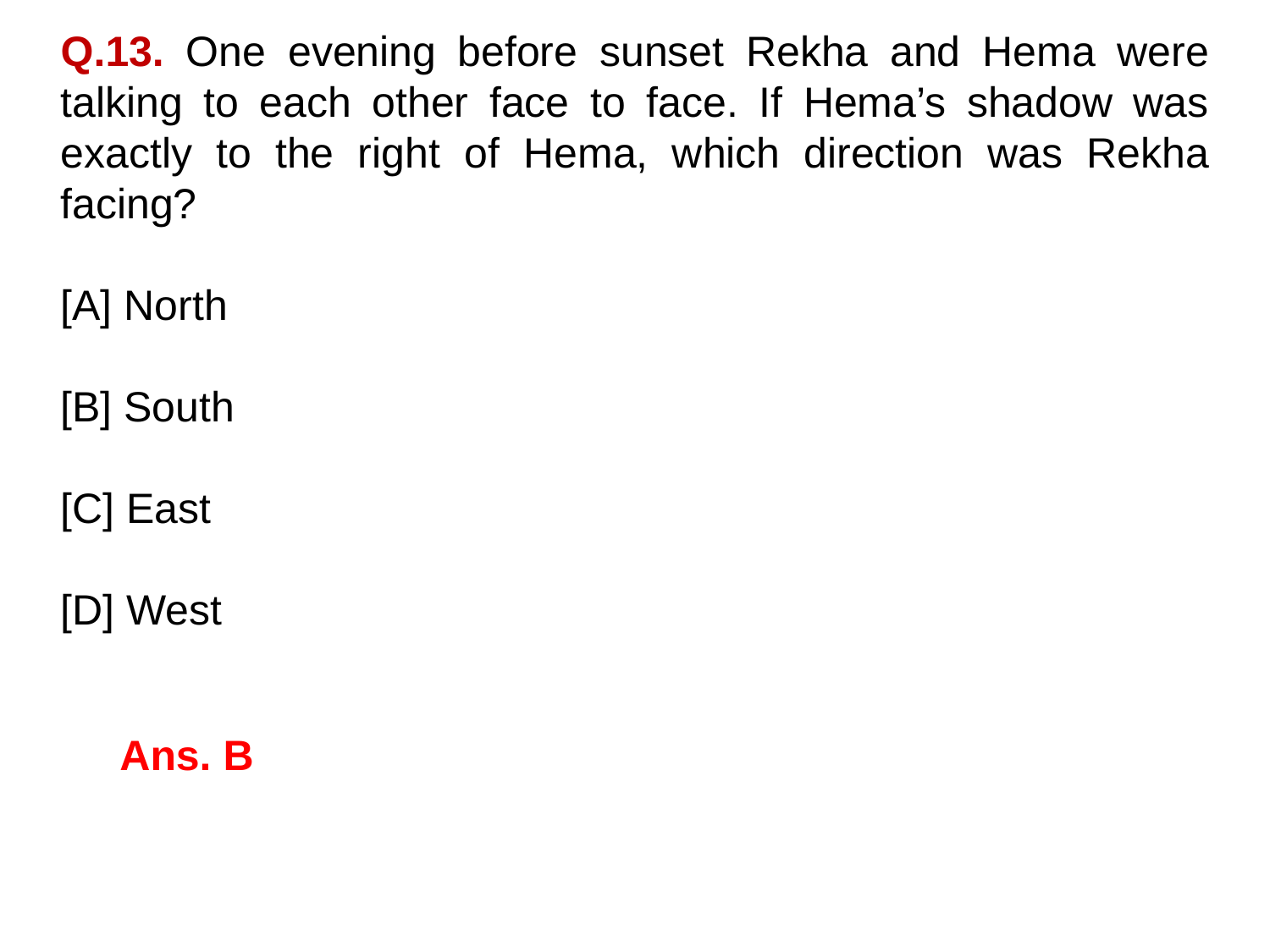

Q.13. One evening before sunset Rekha and Hema were talking to each other face to face. If Hema’s shadow was exactly to the right of Hema, which direction was Rekha facing?

[A] North

[B] South

[C] East

[D] West

Ans. B